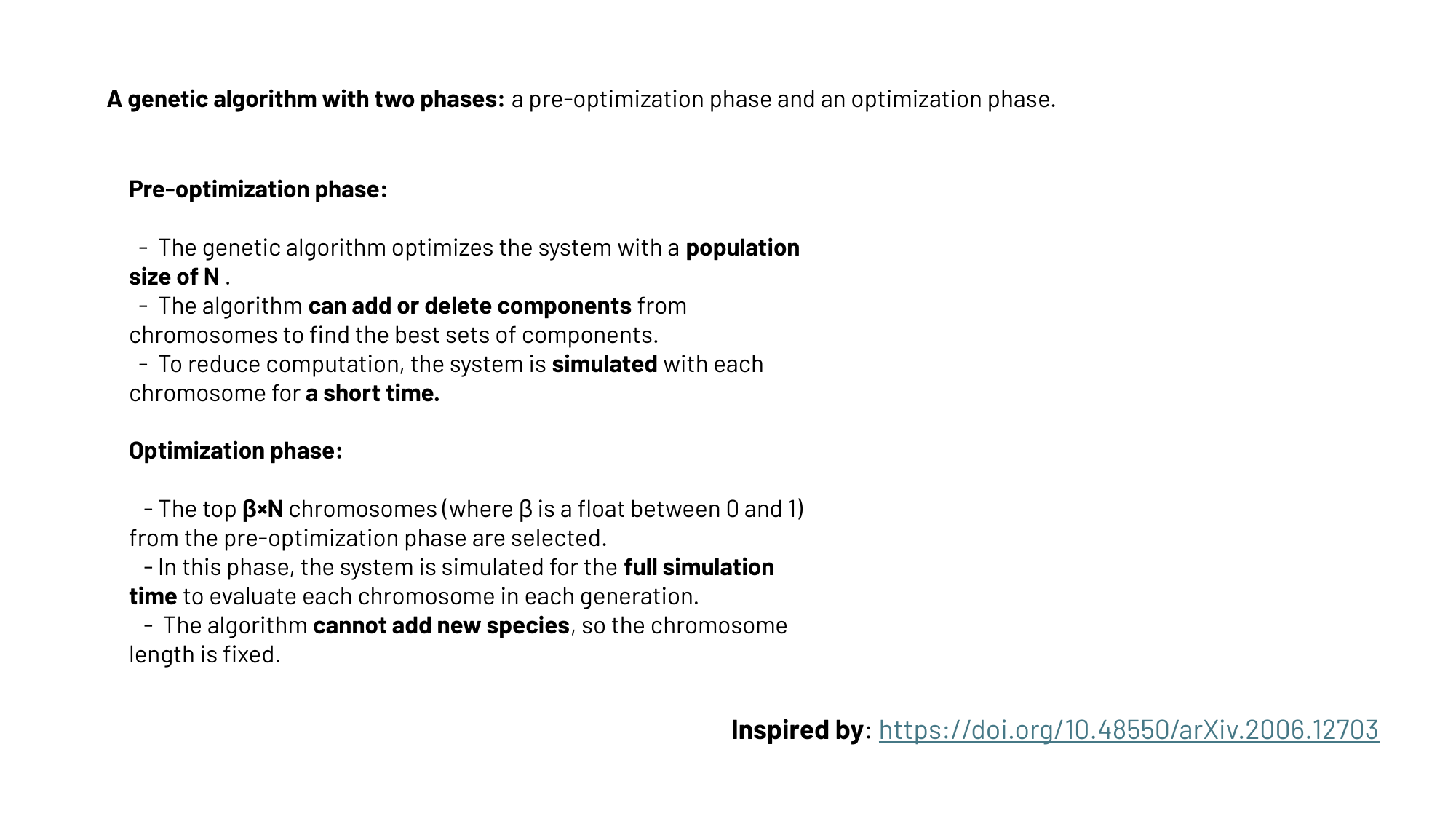

A genetic algorithm with two phases: a pre-optimization phase and an optimization phase.
Pre-optimization phase:

  -  The genetic algorithm optimizes the system with a population size of N .
  -  The algorithm can add or delete components from chromosomes to find the best sets of components.
  -  To reduce computation, the system is simulated with each chromosome for a short time.

Optimization phase:

   - The top β×N chromosomes (where β is a float between 0 and 1) from the pre-optimization phase are selected.
   - In this phase, the system is simulated for the full simulation time to evaluate each chromosome in each generation.
   -  The algorithm cannot add new species, so the chromosome length is fixed.
Inspired by: https://doi.org/10.48550/arXiv.2006.12703